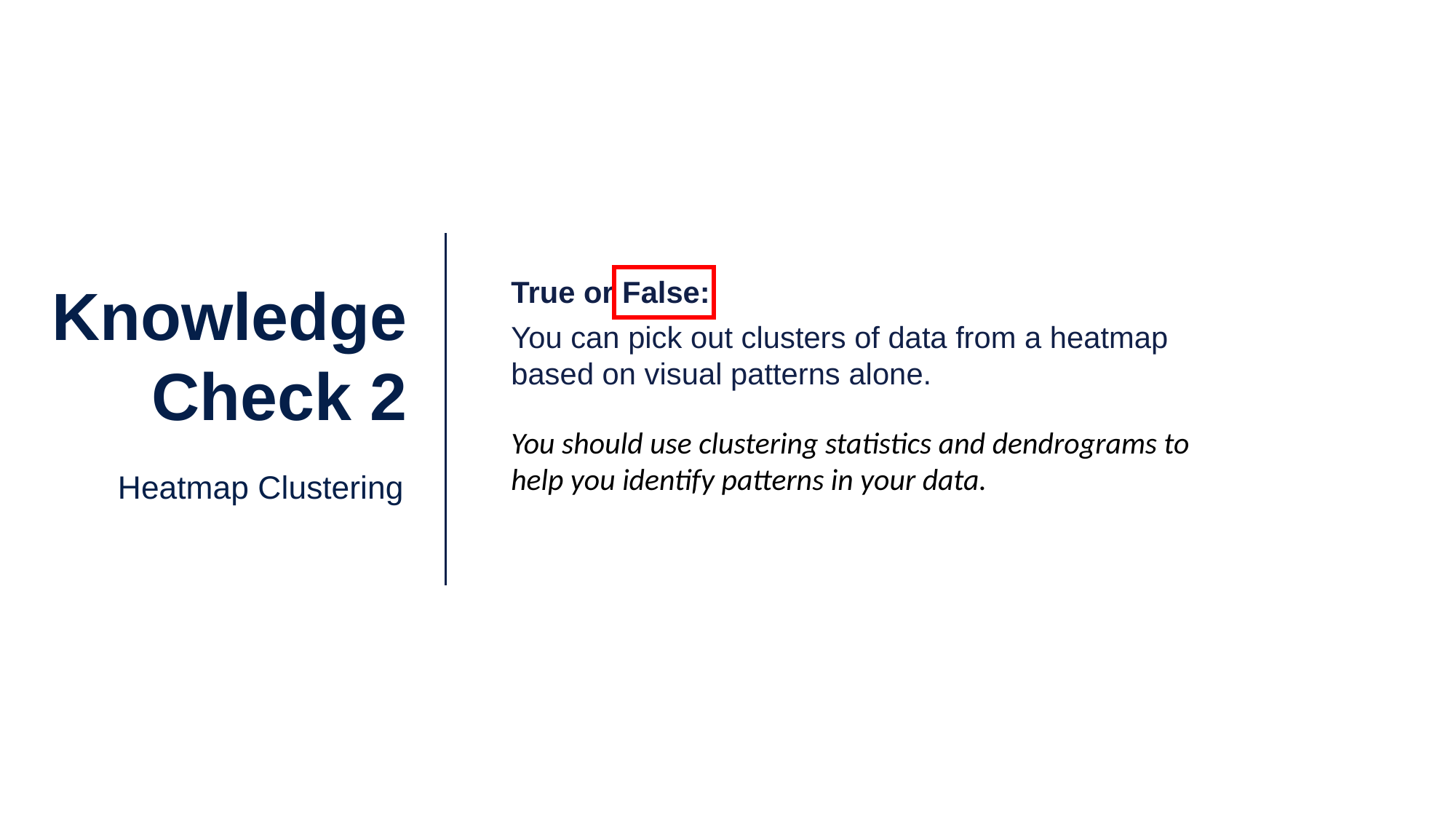

True or False:
You can pick out clusters of data from a heatmap based on visual patterns alone.

Knowledge Check 2
Heatmap Clustering
You should use clustering statistics and dendrograms to help you identify patterns in your data.